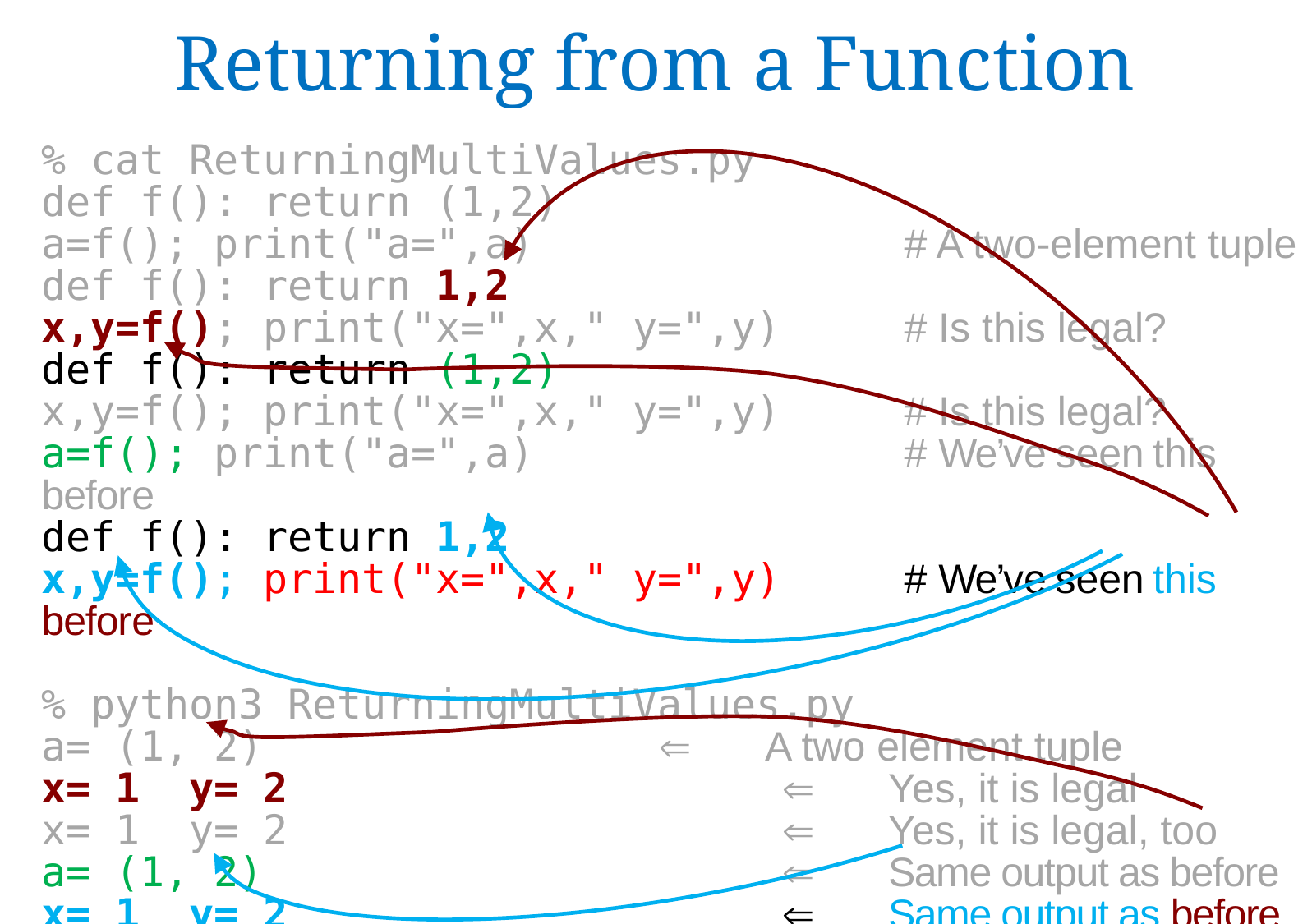

Returning from a Function
% cat ReturningMultiValues.py
def f(): return (1,2)
a=f(); print("a=",a) 			# A two-element tuple
def f(): return 1,2
x,y=f(); print("x=",x," y=",y)	# Is this legal?
def f(): return (1,2)
x,y=f(); print("x=",x," y=",y)	# Is this legal?
a=f(); print("a=",a)			# We’ve seen this before
def f(): return 1,2
x,y=f(); print("x=",x," y=",y)	# We’ve seen this before
a=f(); print("a=",a)			# But is this legal?
% python3 ReturningMultiValues.py
a= (1, 2)				⇐   A two element tuple
x= 1  y= 2 				⇐   Yes, it is legal
x= 1  y= 2				⇐   Yes, it is legal, too
a= (1, 2) 				⇐   Same output as before
x= 1  y= 2				⇐   Same output as before
a= (1, 2) 				⇐ Yes, it is legal
%